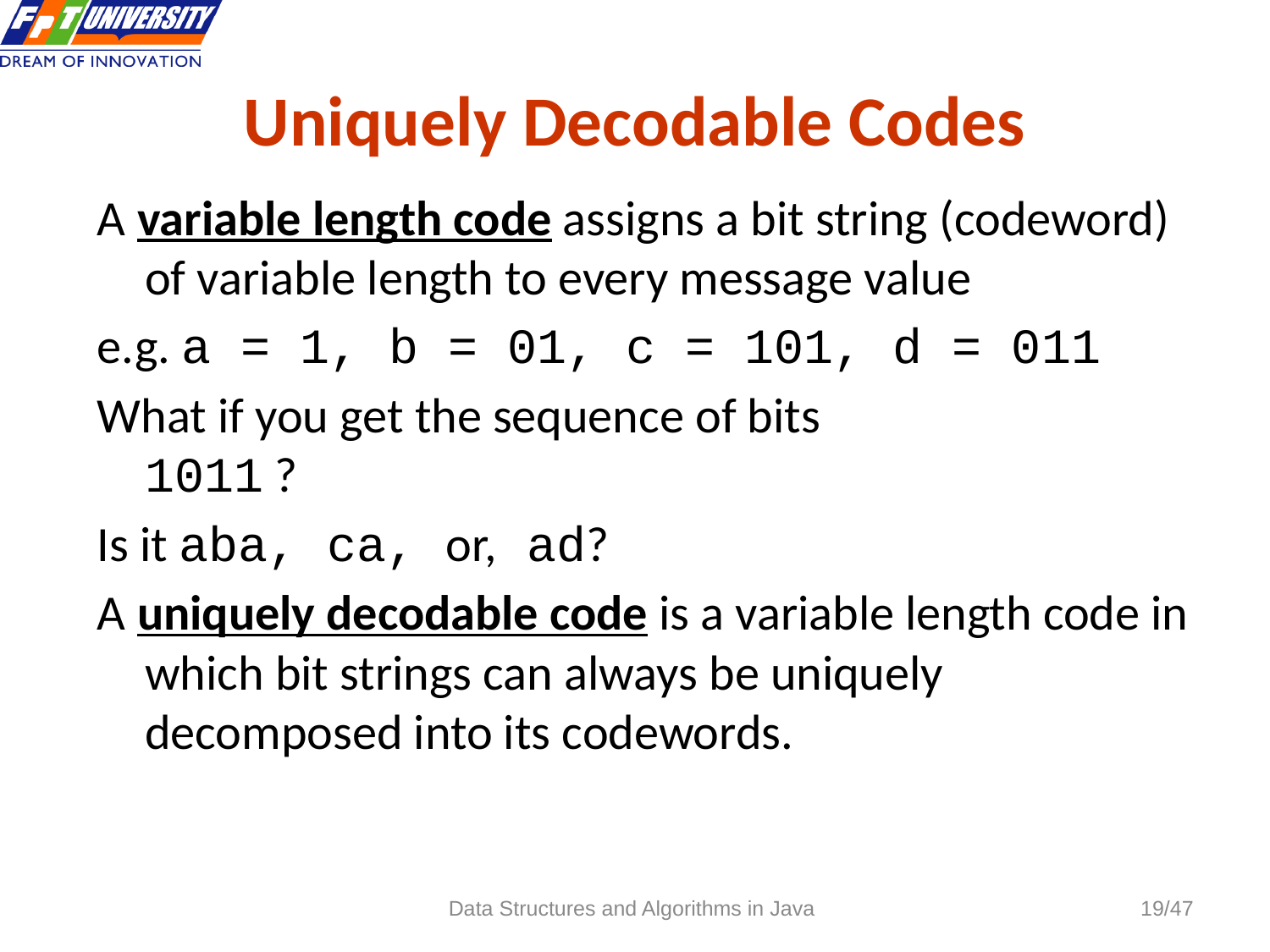

# Uniquely Decodable Codes
A variable length code assigns a bit string (codeword) of variable length to every message value
e.g. a = 1, b = 01, c = 101, d = 011
What if you get the sequence of bits
1011 ?
Is it aba, ca, or, ad?
A uniquely decodable code is a variable length code in which bit strings can always be uniquely decomposed into its codewords.
Data Structures and Algorithms in Java
19/47